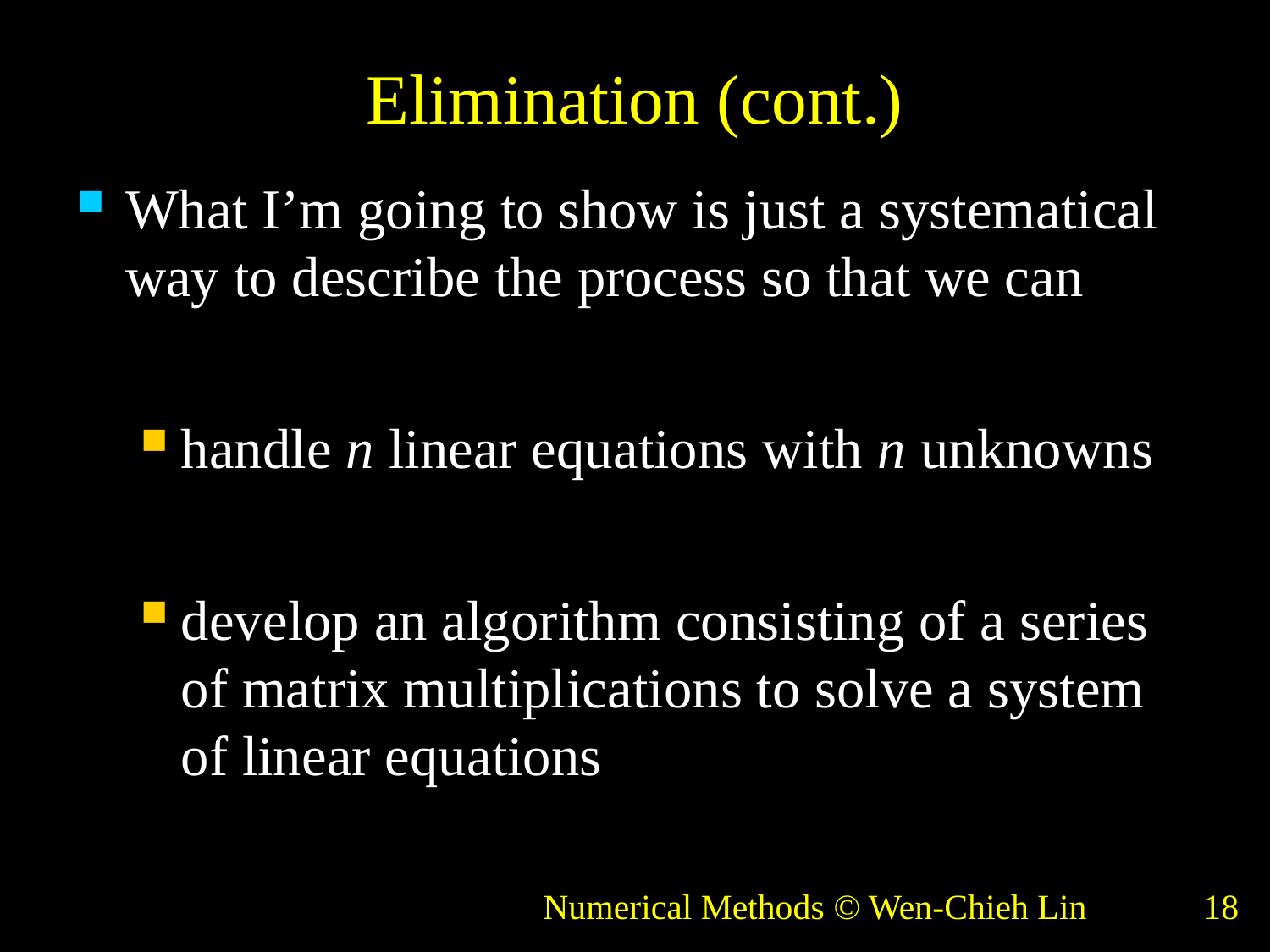

# Elimination (cont.)
What I’m going to show is just a systematical way to describe the process so that we can

handle n linear equations with n unknowns

develop an algorithm consisting of a series of matrix multiplications to solve a system of linear equations
Numerical Methods © Wen-Chieh Lin
18